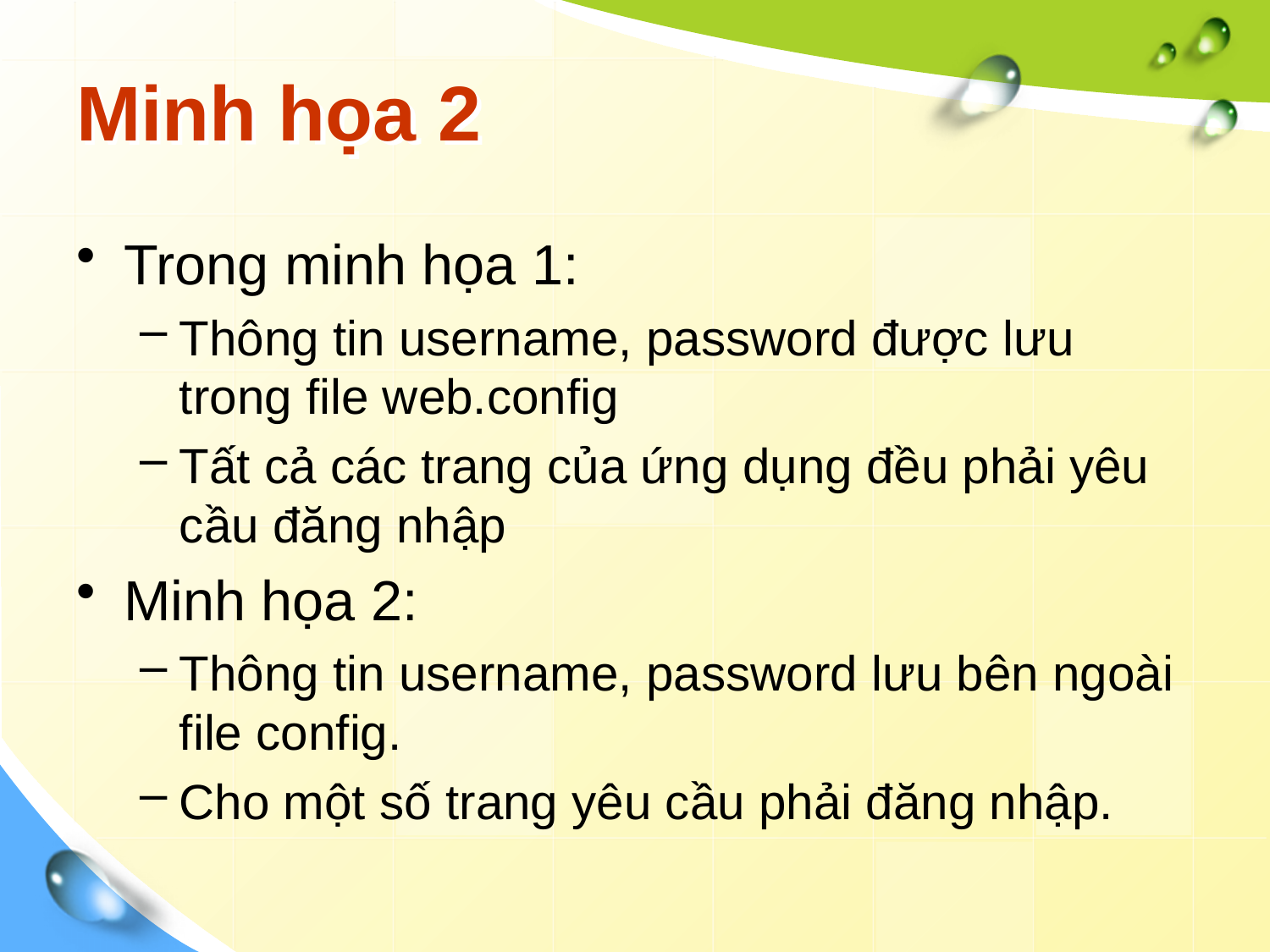

# Minh họa 2
Trong minh họa 1:
Thông tin username, password được lưu trong file web.config
Tất cả các trang của ứng dụng đều phải yêu cầu đăng nhập
Minh họa 2:
Thông tin username, password lưu bên ngoài file config.
Cho một số trang yêu cầu phải đăng nhập.